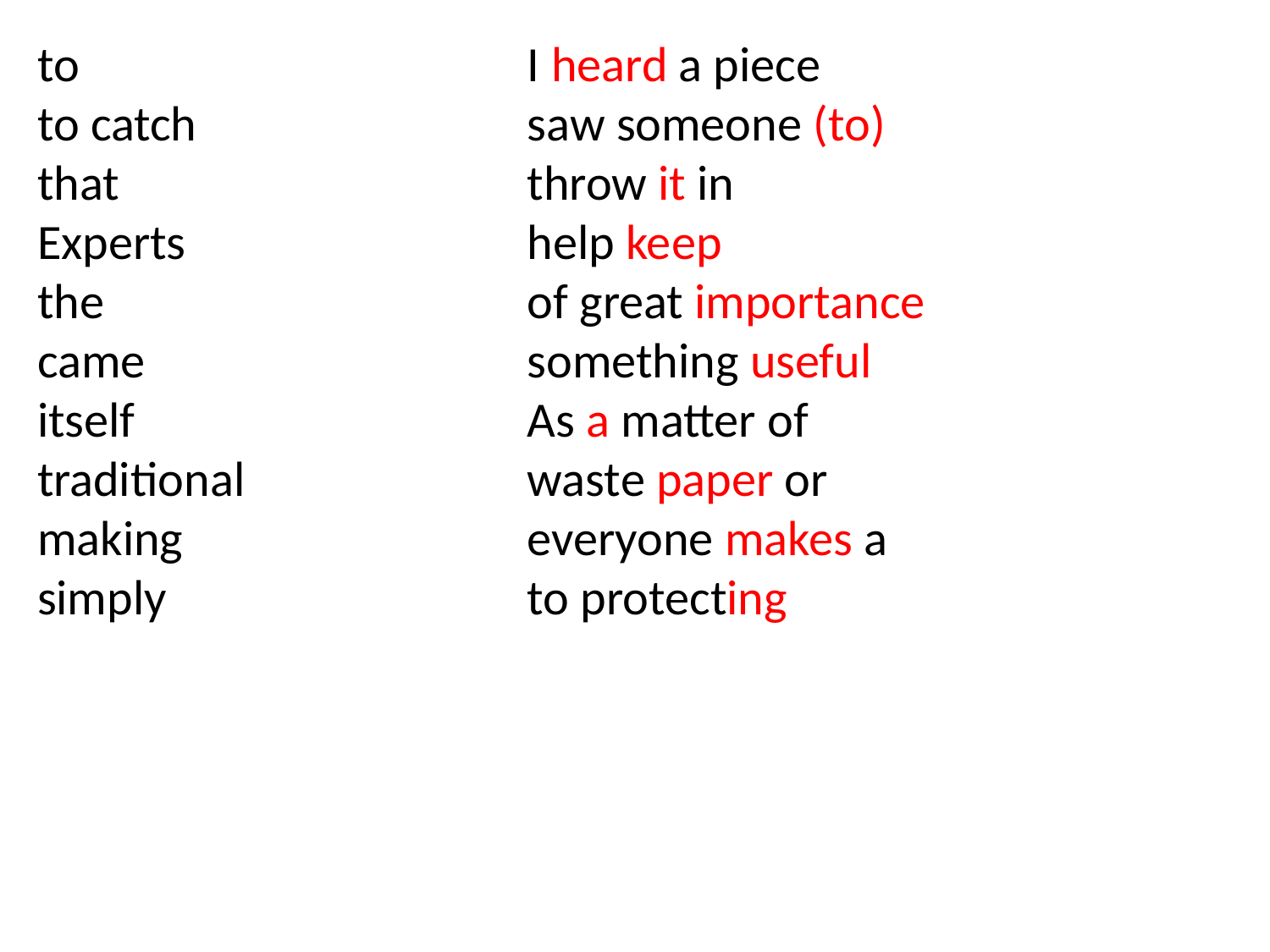

to
to catch
that
Experts
the
came
itself
traditional
making
simply
I heard a piece
saw someone (to)
throw it in
help keep
of great importance
something useful
As a matter of
waste paper or
everyone makes a
to protecting